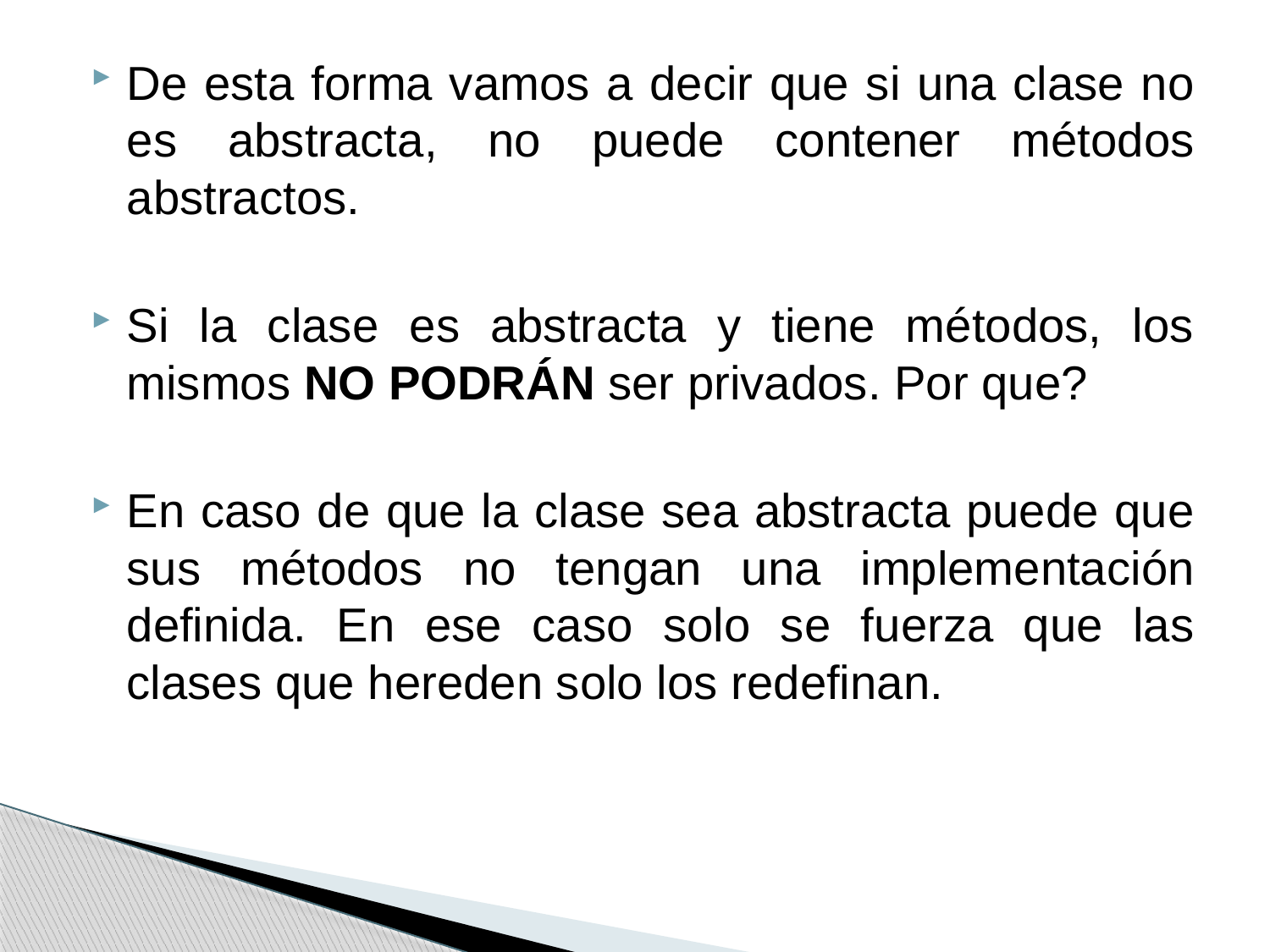

De esta forma vamos a decir que si una clase no es abstracta, no puede contener métodos abstractos.

Si la clase es abstracta y tiene métodos, los mismos NO PODRÁN ser privados. Por que?

En caso de que la clase sea abstracta puede que sus métodos no tengan una implementación definida. En ese caso solo se fuerza que las clases que hereden solo los redefinan.